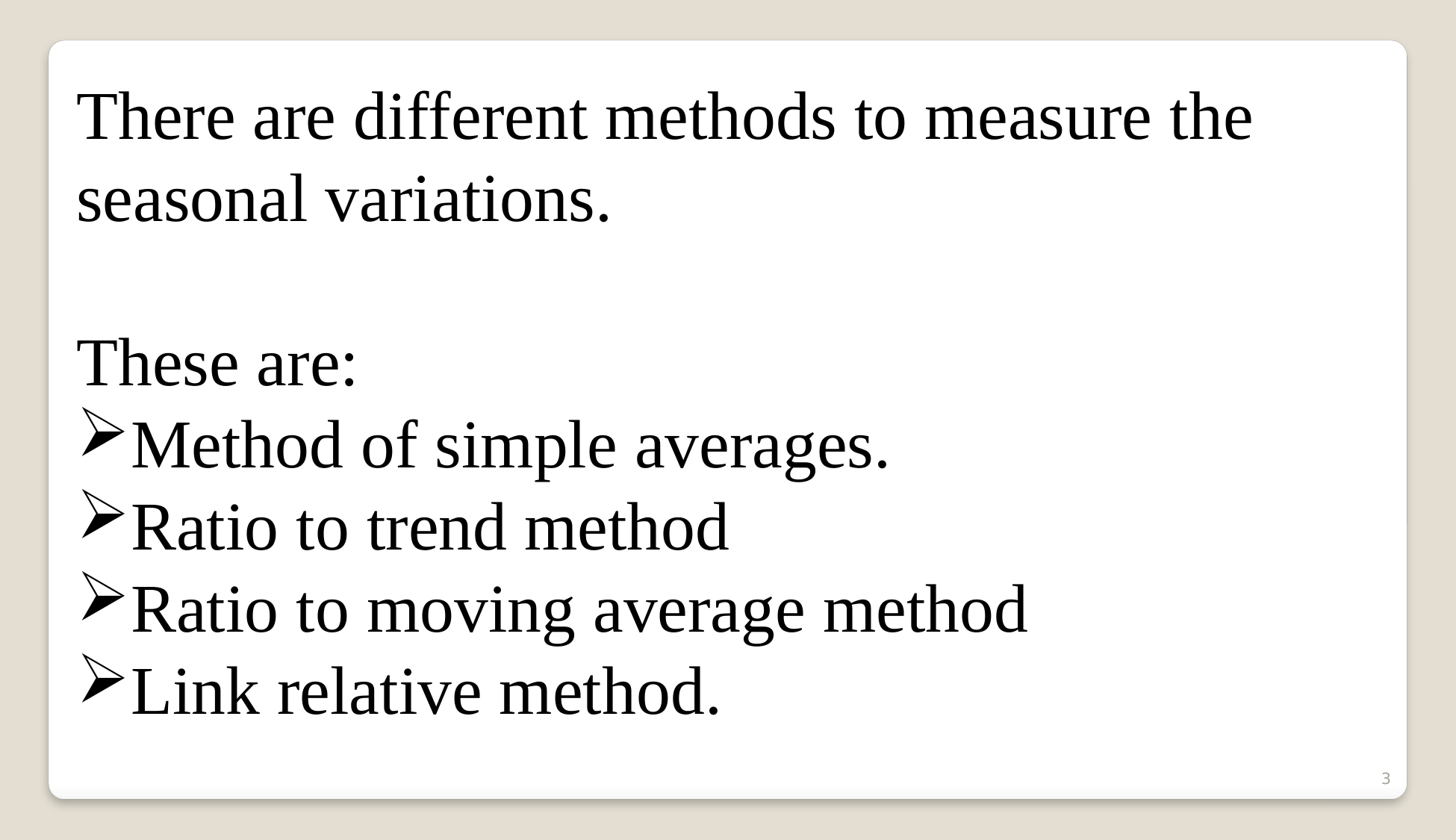

There are different methods to measure the seasonal variations.

These are:
Method of simple averages.
Ratio to trend method
Ratio to moving average method
Link relative method.
3